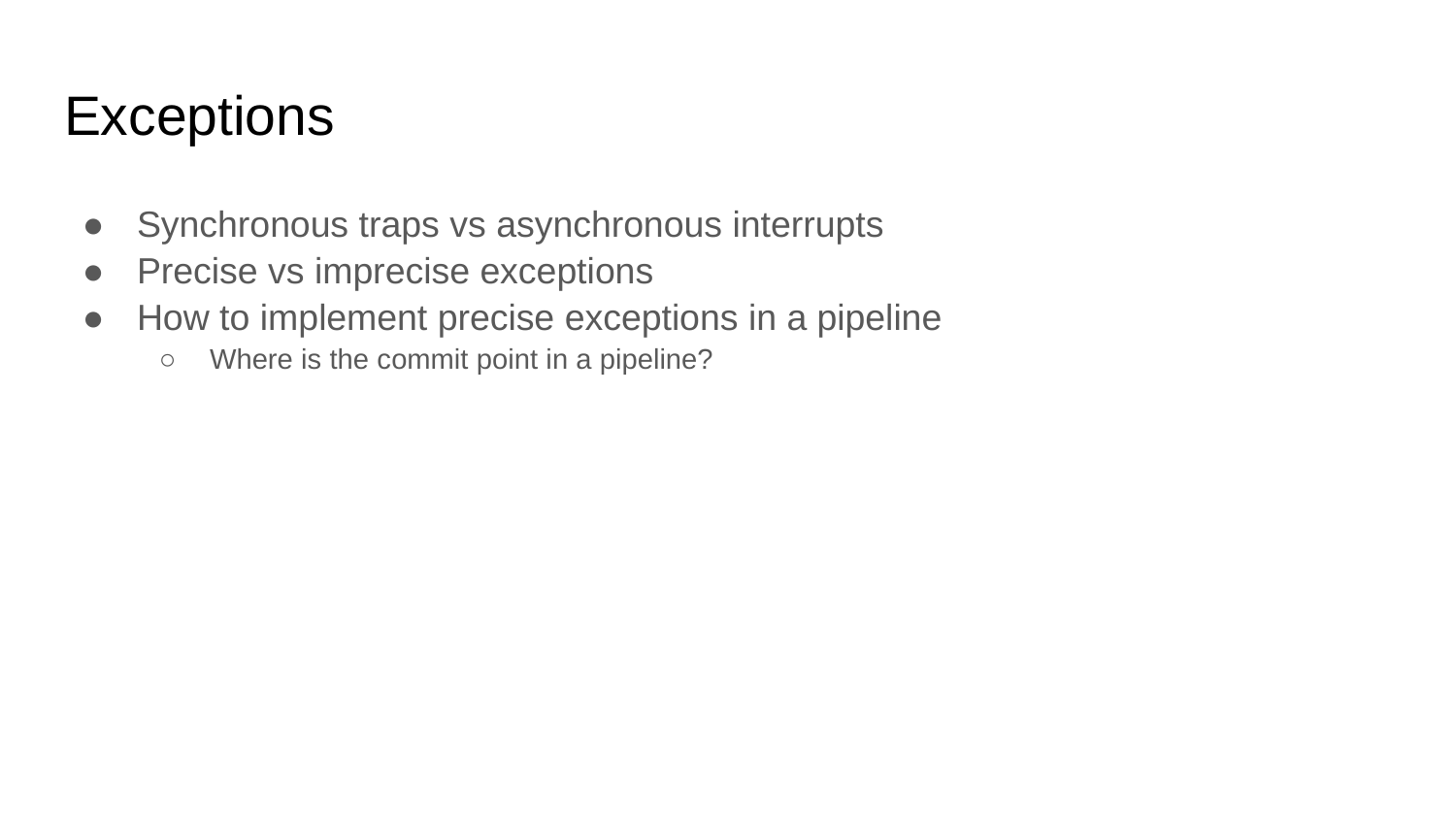

# Exceptions
Synchronous traps vs asynchronous interrupts
Precise vs imprecise exceptions
How to implement precise exceptions in a pipeline
Where is the commit point in a pipeline?